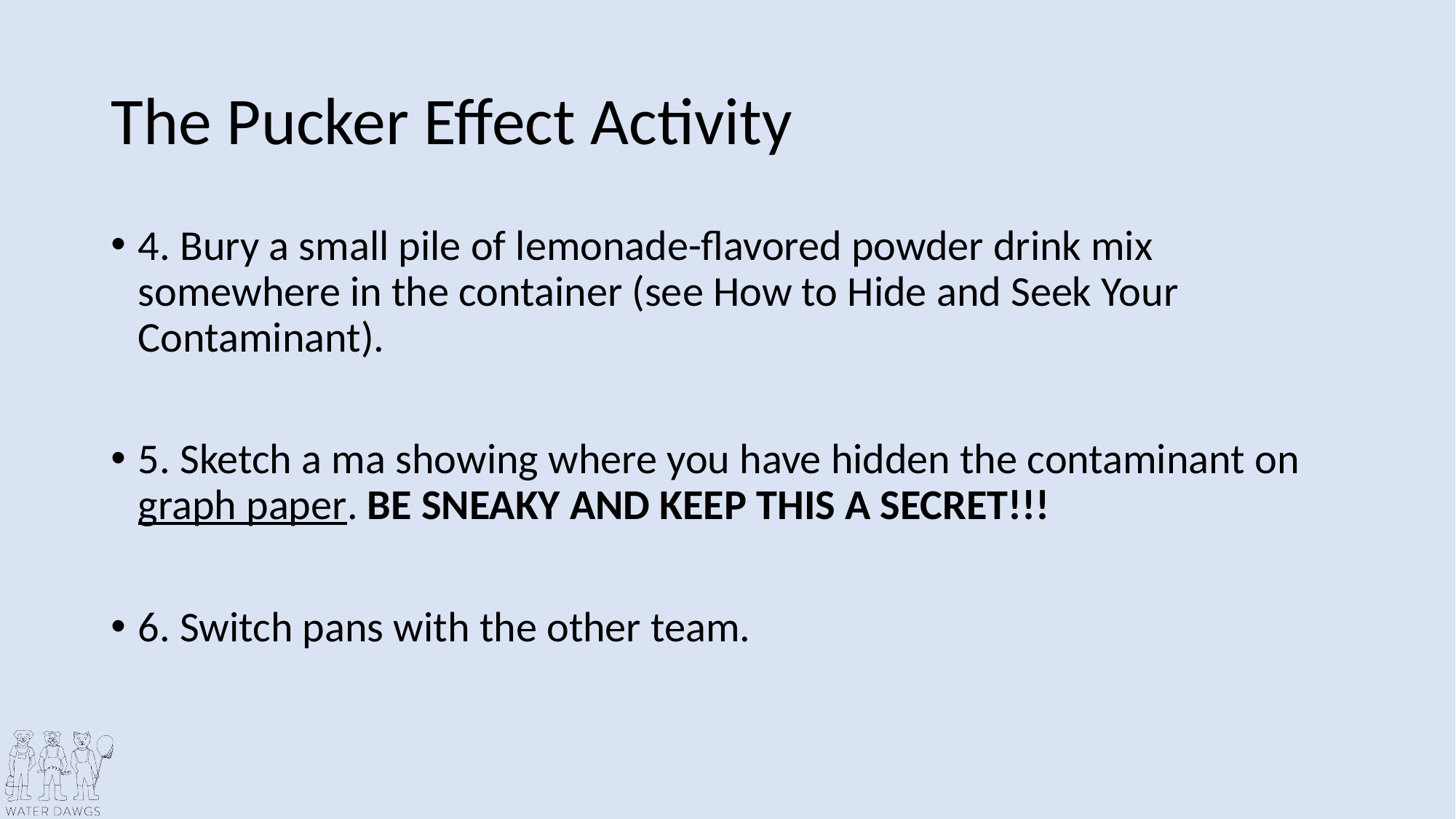

# The Pucker Effect Activity
4. Bury a small pile of lemonade-flavored powder drink mix somewhere in the container (see How to Hide and Seek Your Contaminant).

5. Sketch a ma showing where you have hidden the contaminant on graph paper. BE SNEAKY AND KEEP THIS A SECRET!!!

6. Switch pans with the other team.